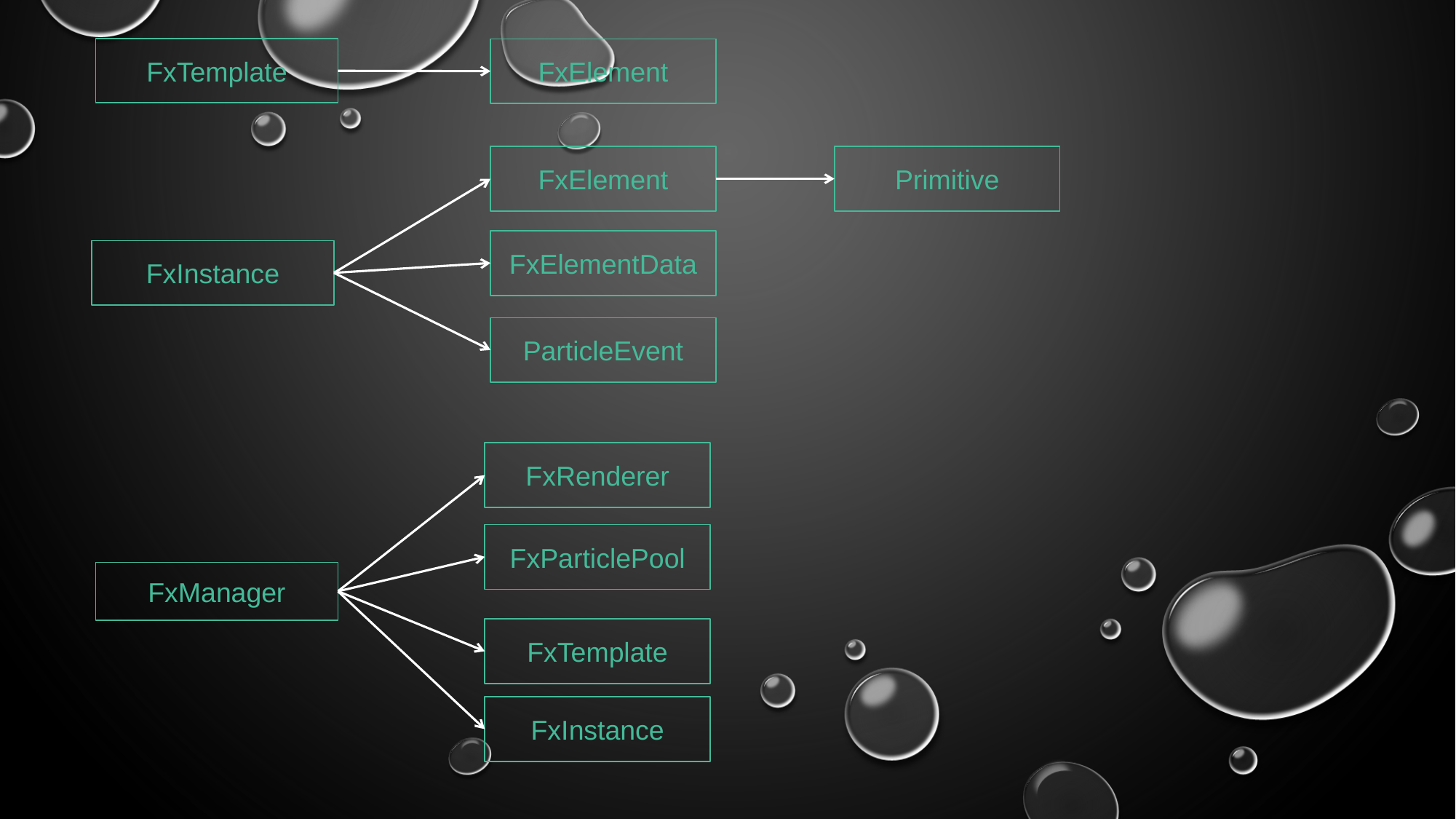

FxTemplate
FxElement
FxElement
Primitive
FxElementData
FxInstance
ParticleEvent
FxRenderer
FxParticlePool
FxManager
FxTemplate
FxInstance